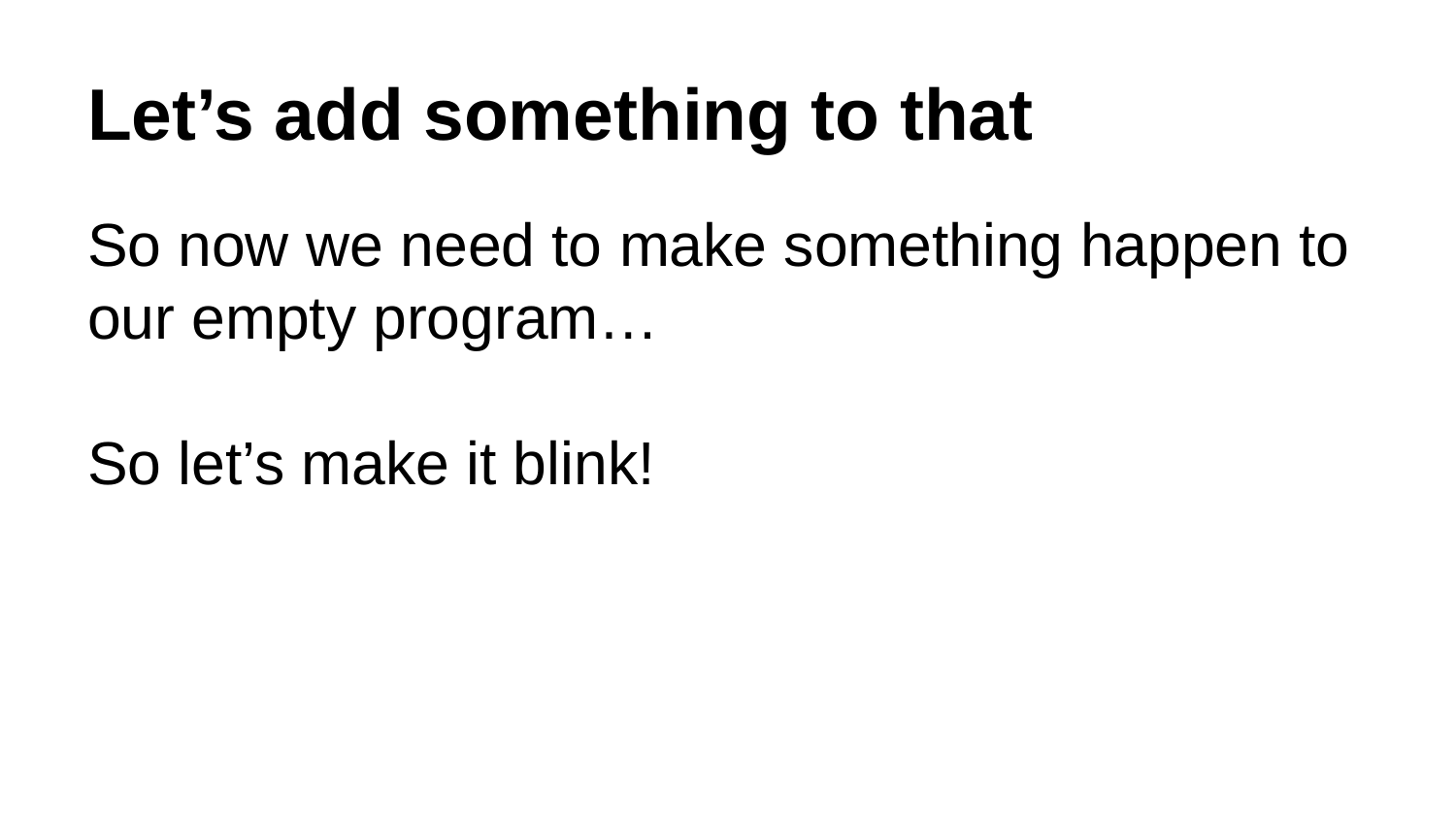

# Let’s add something to that
So now we need to make something happen to our empty program…

So let’s make it blink!